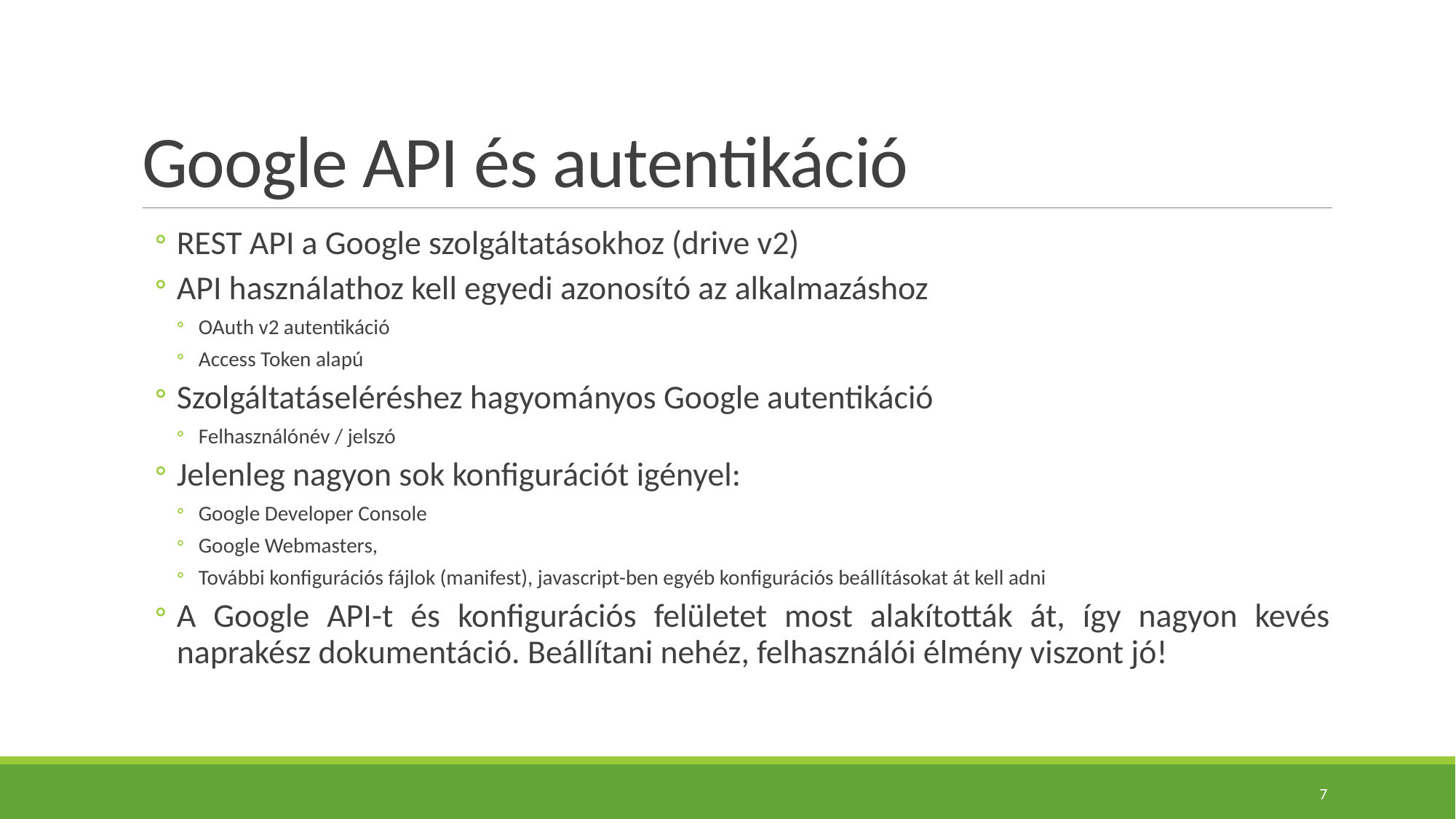

# Google API és autentikáció
REST API a Google szolgáltatásokhoz (drive v2)
API használathoz kell egyedi azonosító az alkalmazáshoz
OAuth v2 autentikáció
Access Token alapú
Szolgáltatáseléréshez hagyományos Google autentikáció
Felhasználónév / jelszó
Jelenleg nagyon sok konfigurációt igényel:
Google Developer Console
Google Webmasters,
További konfigurációs fájlok (manifest), javascript-ben egyéb konfigurációs beállításokat át kell adni
A Google API-t és konfigurációs felületet most alakították át, így nagyon kevés naprakész dokumentáció. Beállítani nehéz, felhasználói élmény viszont jó!

7